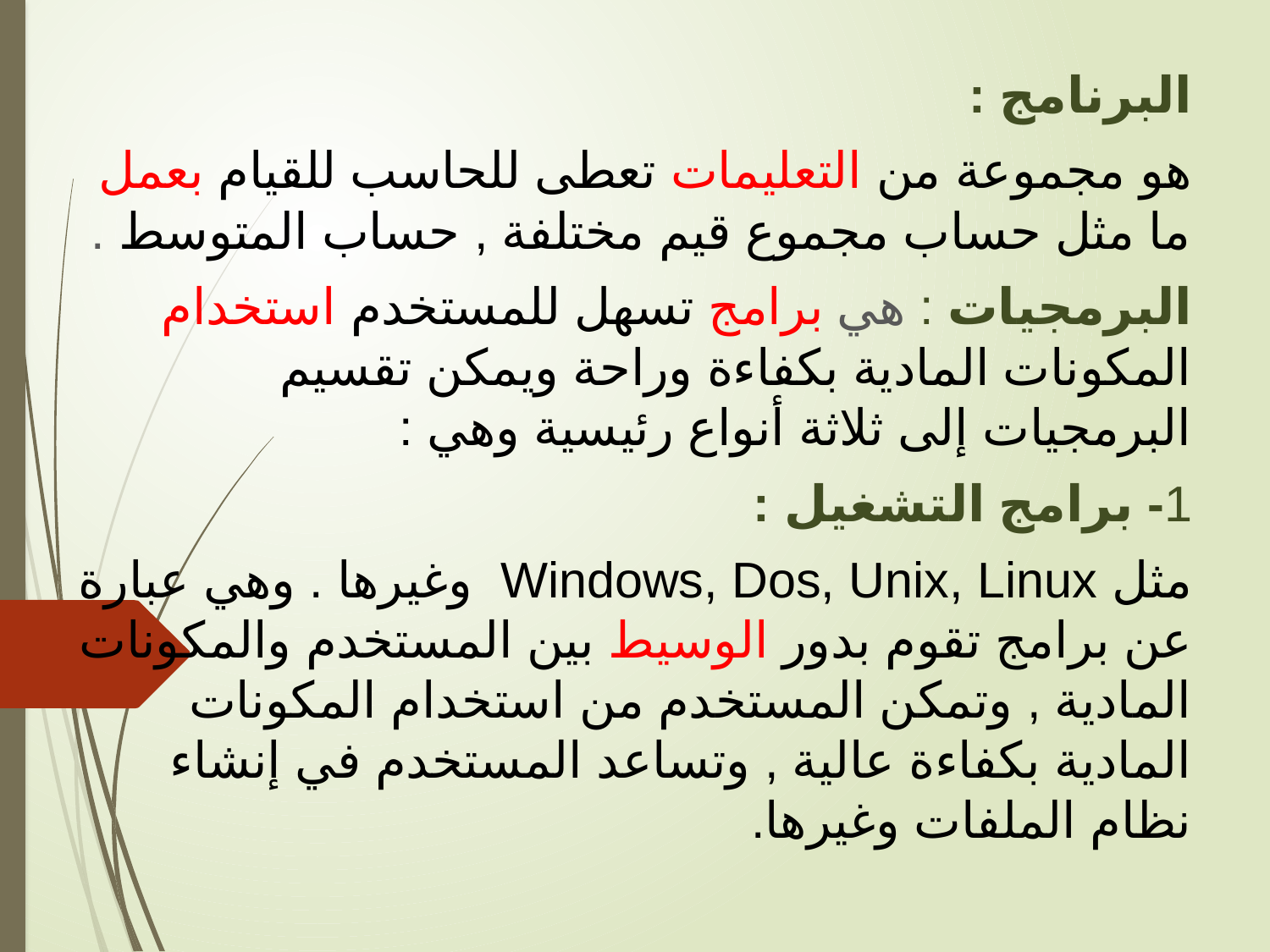

البرنامج :
هو مجموعة من التعليمات تعطى للحاسب للقيام بعمل ما مثل حساب مجموع قيم مختلفة , حساب المتوسط .
البرمجيات : هي برامج تسهل للمستخدم استخدام المكونات المادية بكفاءة وراحة ويمكن تقسيم البرمجيات إلى ثلاثة أنواع رئيسية وهي :
1- برامج التشغيل :
مثل Windows, Dos, Unix, Linux  وغيرها . وهي عبارة عن برامج تقوم بدور الوسيط بين المستخدم والمكونات المادية , وتمكن المستخدم من استخدام المكونات المادية بكفاءة عالية , وتساعد المستخدم في إنشاء نظام الملفات وغيرها.